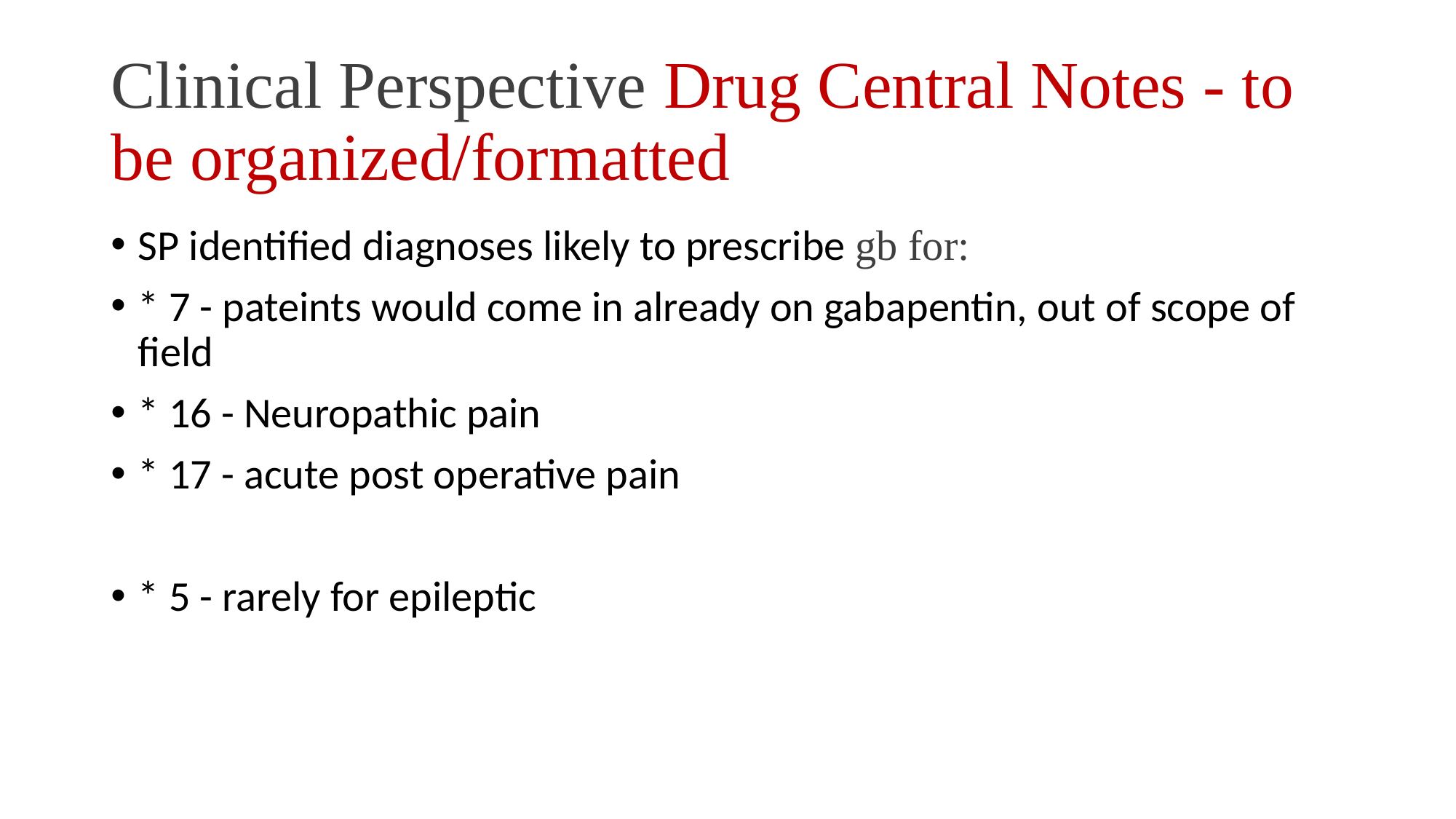

# Clinical Perspective Drug Central Notes - to be organized/formatted
SP identified diagnoses likely to prescribe gb for:
* 7 - pateints would come in already on gabapentin, out of scope of field
* 16 - Neuropathic pain
* 17 - acute post operative pain

* 5 - rarely for epileptic